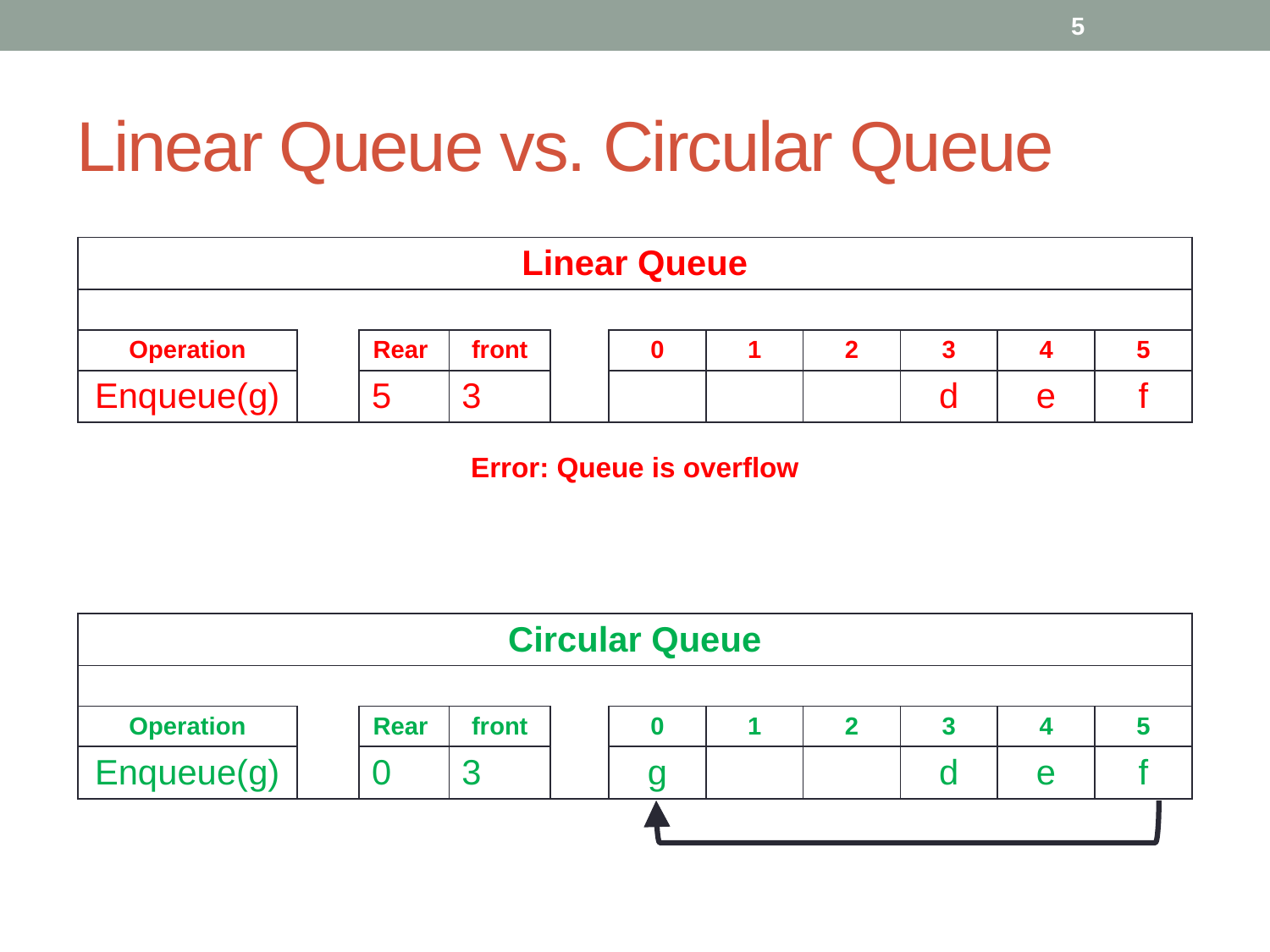

5
# Linear Queue vs. Circular Queue
| Linear Queue |  |  |  |  |  |  |  |  |  |  |
| --- | --- | --- | --- | --- | --- | --- | --- | --- | --- | --- |
|  |  |  |  |  |  |  |  |  |  |  |
| Operation |  | Rear | front |  | 0 | 1 | 2 | 3 | 4 | 5 |
| Enqueue(g) |  | 5 | 3 |  |  |  |  | d | e | f |
| Error: Queue is overflow |  |  |  |  |  |  |  |  |  |  |

| Circular Queue |  |  |  |  |  |  |  |  |  |  |
| --- | --- | --- | --- | --- | --- | --- | --- | --- | --- | --- |
|  |  |  |  |  |  |  |  |  |  |  |
| Operation |  | Rear | front |  | 0 | 1 | 2 | 3 | 4 | 5 |
| Enqueue(g) |  | 0 | 3 |  | g |  |  | d | e | f |
|  |  |  |  |  |  |  |  |  |  |  |